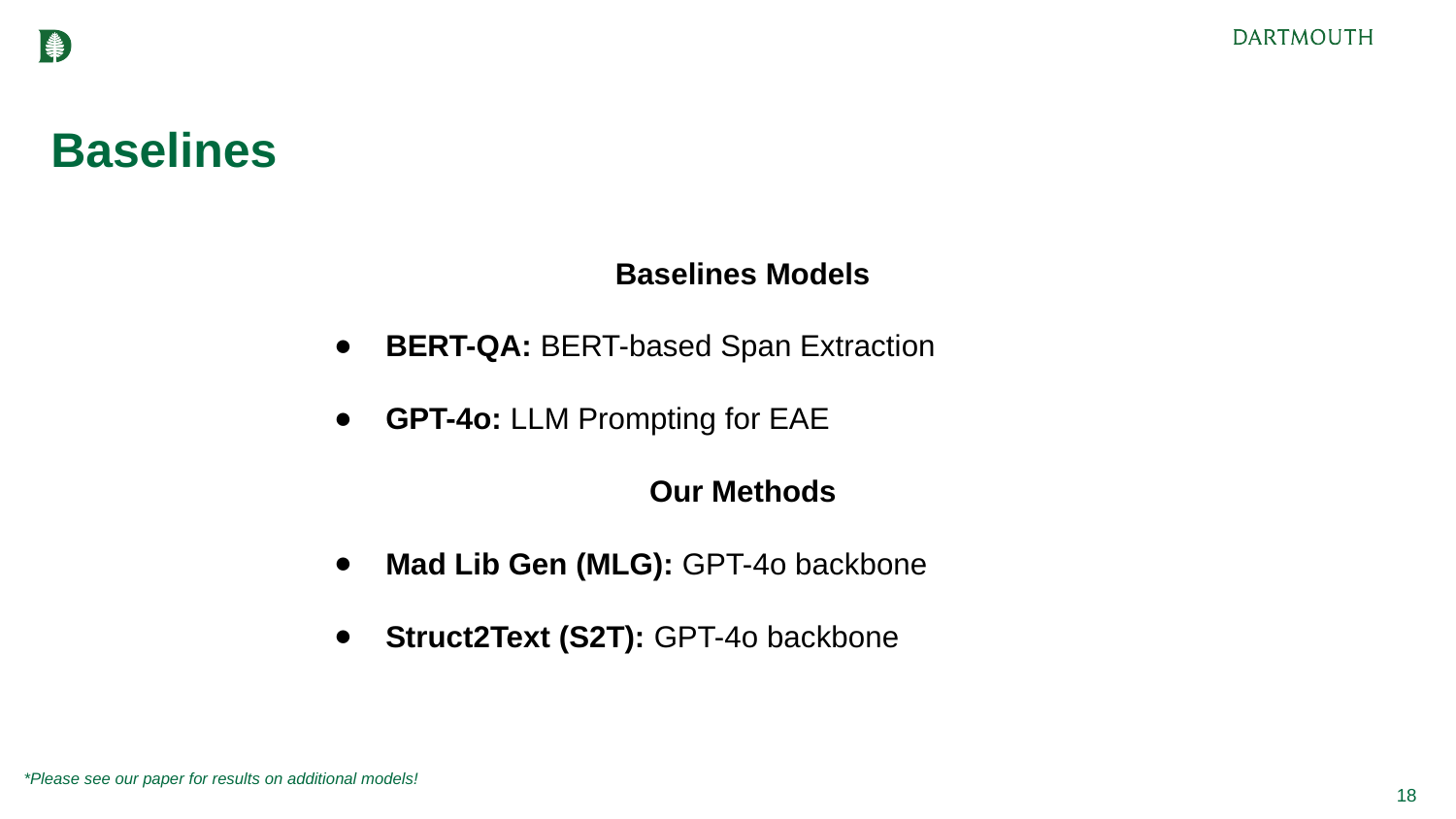

Baselines

Baselines Models

BERT-QA: BERT-based Span Extraction

GPT-4o: LLM Prompting for EAE

Our Methods

Mad Lib Gen (MLG): GPT-4o backbone

Struct2Text (S2T): GPT-4o backbone

*Please see our paper for results on additional models!
18